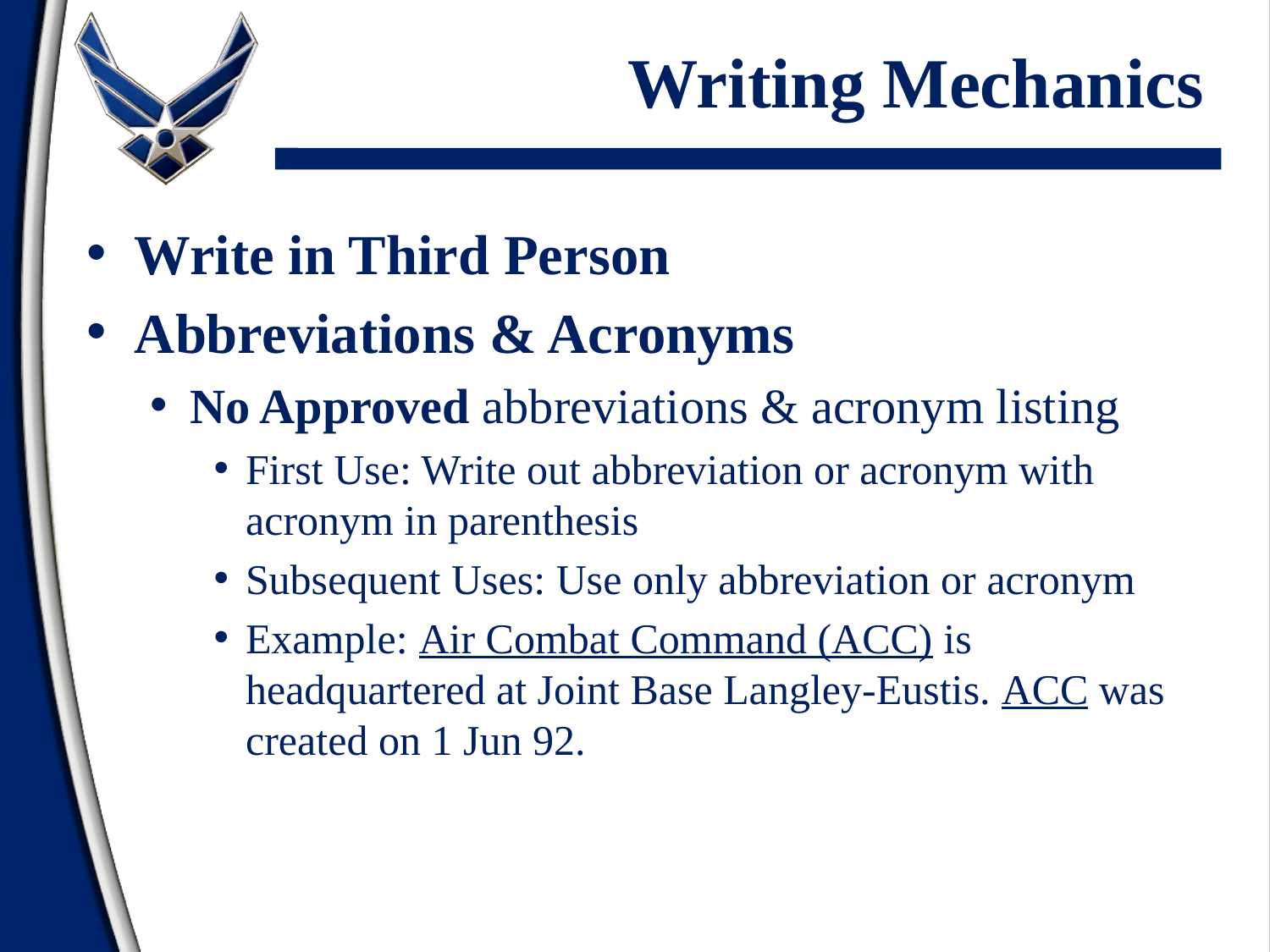

# Writing Mechanics
Write in Third Person
Abbreviations & Acronyms
No Approved abbreviations & acronym listing
First Use: Write out abbreviation or acronym with acronym in parenthesis
Subsequent Uses: Use only abbreviation or acronym
Example: Air Combat Command (ACC) is headquartered at Joint Base Langley-Eustis. ACC was created on 1 Jun 92.